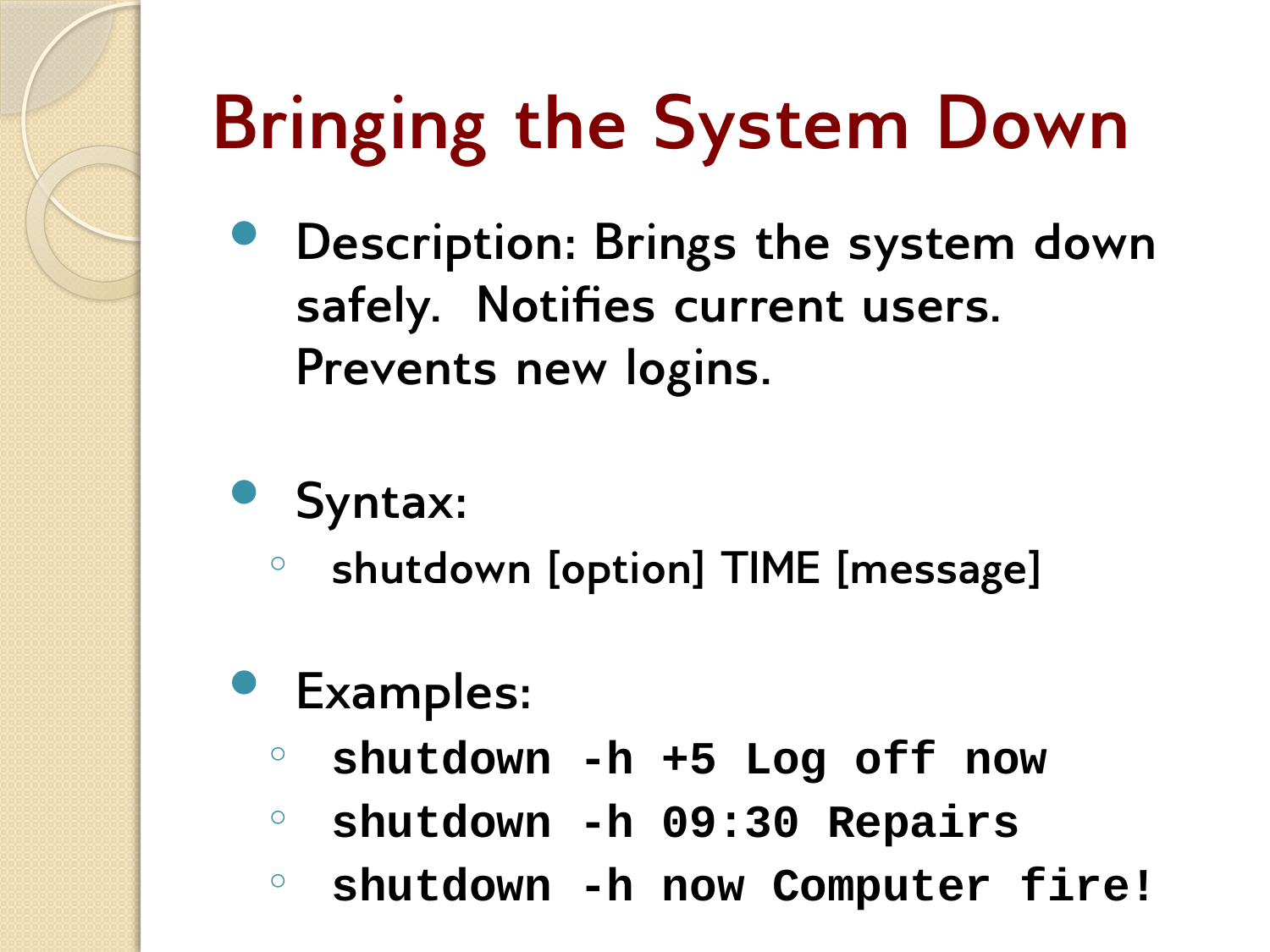

# Bringing the System Down
Description: Brings the system down safely.  Notifies current users.  Prevents new logins.
Syntax:
shutdown [option] TIME [message]
Examples:
shutdown -h +5 Log off now
shutdown -h 09:30 Repairs
shutdown -h now Computer fire!